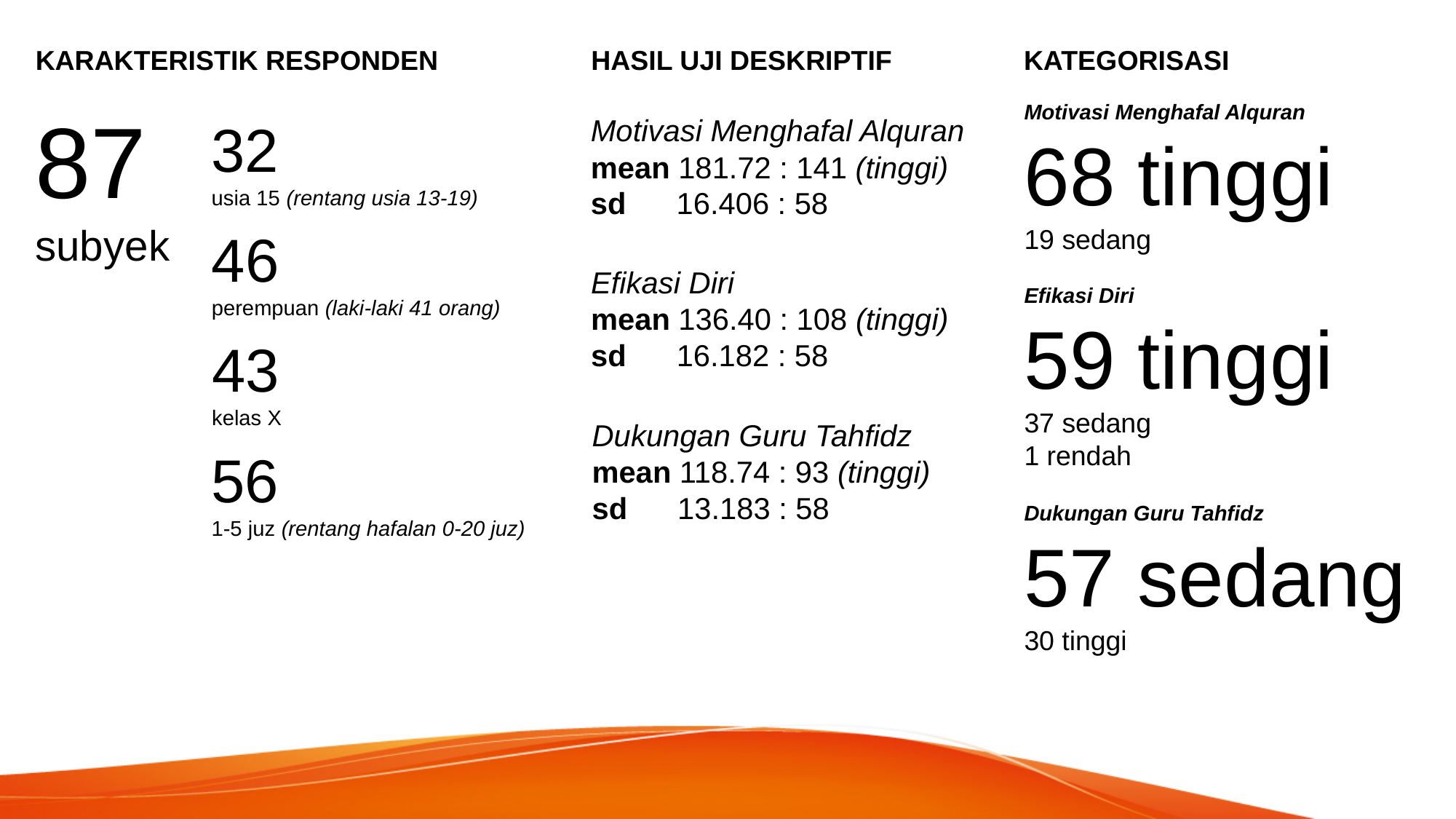

KARAKTERISTIK RESPONDEN
HASIL UJI DESKRIPTIF
KATEGORISASI
87
subyek
Motivasi Menghafal Alquran
68 tinggi
19 sedang
32
usia 15 (rentang usia 13-19)
Motivasi Menghafal Alquran
mean 181.72 : 141 (tinggi)
sd      16.406 : 58
46
perempuan (laki-laki 41 orang)
Efikasi Diri
mean 136.40 : 108 (tinggi)
sd      16.182 : 58
Efikasi Diri
59 tinggi
37 sedang
1 rendah
43
kelas X
Dukungan Guru Tahfidz
mean 118.74 : 93 (tinggi)
sd      13.183 : 58
56
1-5 juz (rentang hafalan 0-20 juz)
Dukungan Guru Tahfidz
57 sedang
30 tinggi